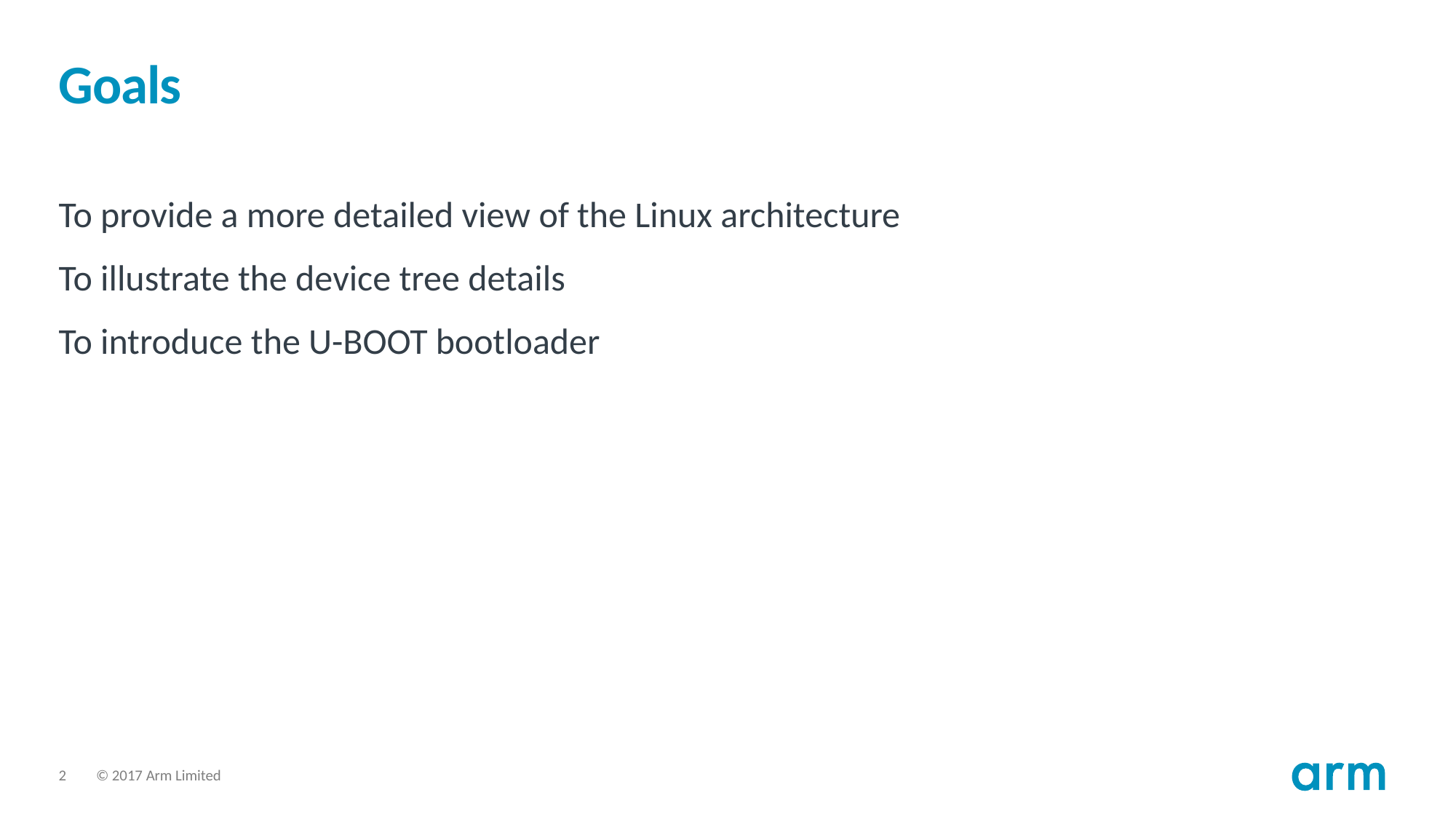

# Goals
To provide a more detailed view of the Linux architecture
To illustrate the device tree details
To introduce the U-BOOT bootloader